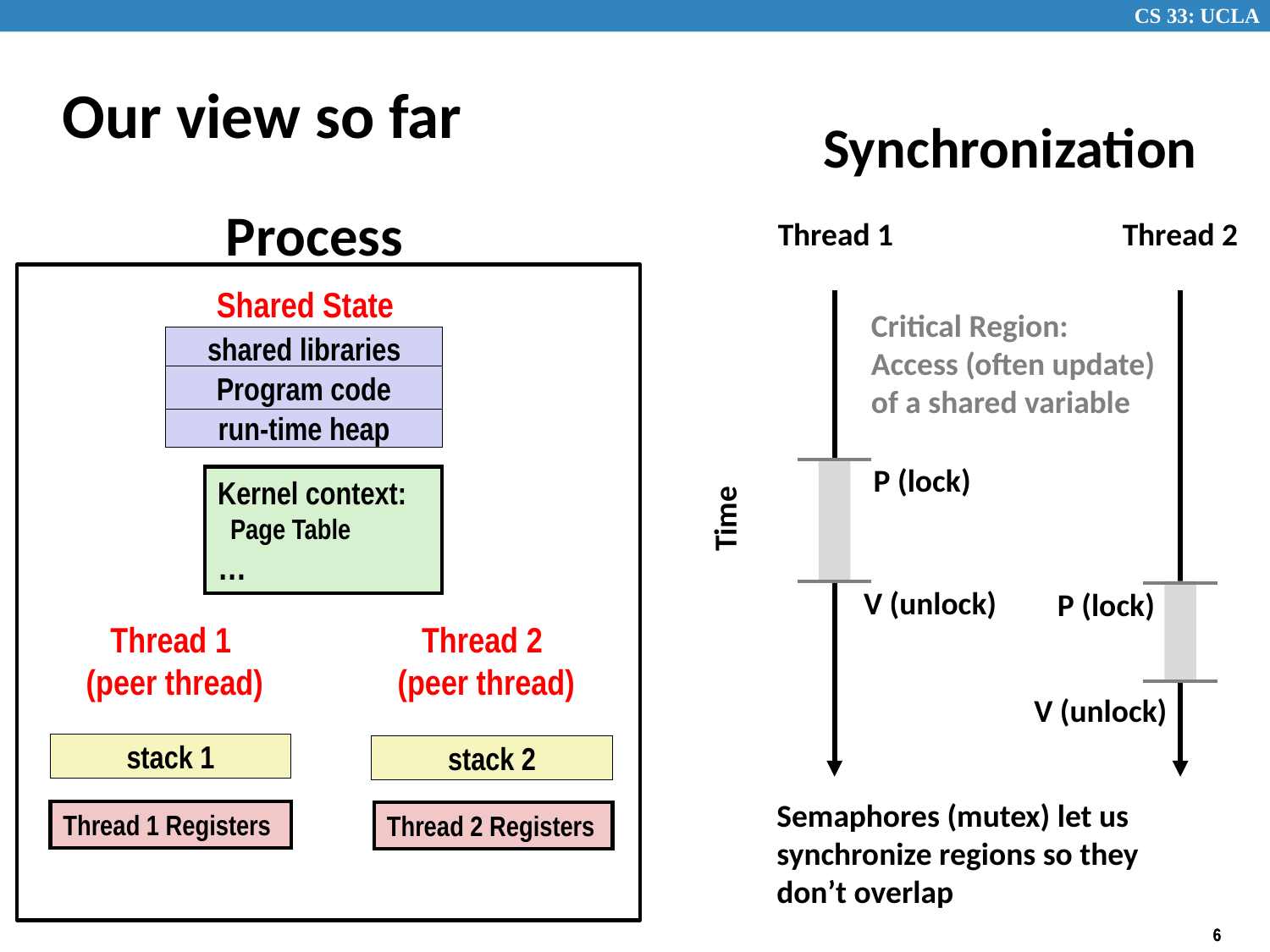

# Our view so far
Synchronization
Process
Thread 1
Thread 2

 Shared State
Critical Region: Access (often update) of a shared variable
shared libraries
Program code

run-time heap
P (lock)

Kernel context:
  Page Table
…
Time
V (unlock)
P (lock)

Thread 1
 (peer thread)
Thread 2
(peer thread)
V (unlock)
stack 1
stack 2
Semaphores (mutex) let us synchronize regions so they don’t overlap
Thread 1 Registers
Thread 2 Registers